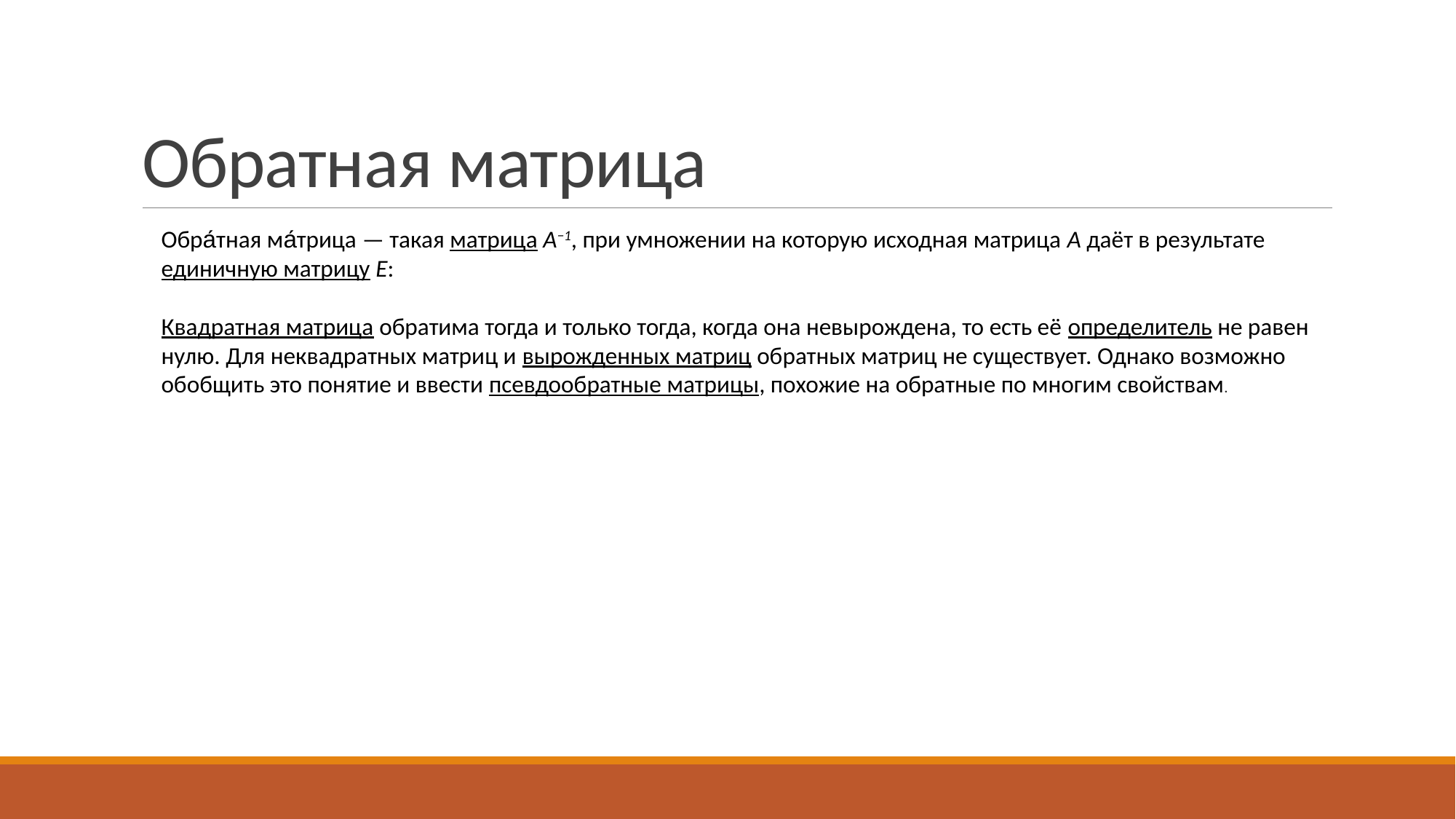

# Обратная матрица
Обра́тная ма́трица — такая матрица A−1, при умножении на которую исходная матрица A даёт в результате единичную матрицу E:

Квадратная матрица обратима тогда и только тогда, когда она невырождена, то есть её определитель не равен нулю. Для неквадратных матриц и вырожденных матриц обратных матриц не существует. Однако возможно обобщить это понятие и ввести псевдообратные матрицы, похожие на обратные по многим свойствам.